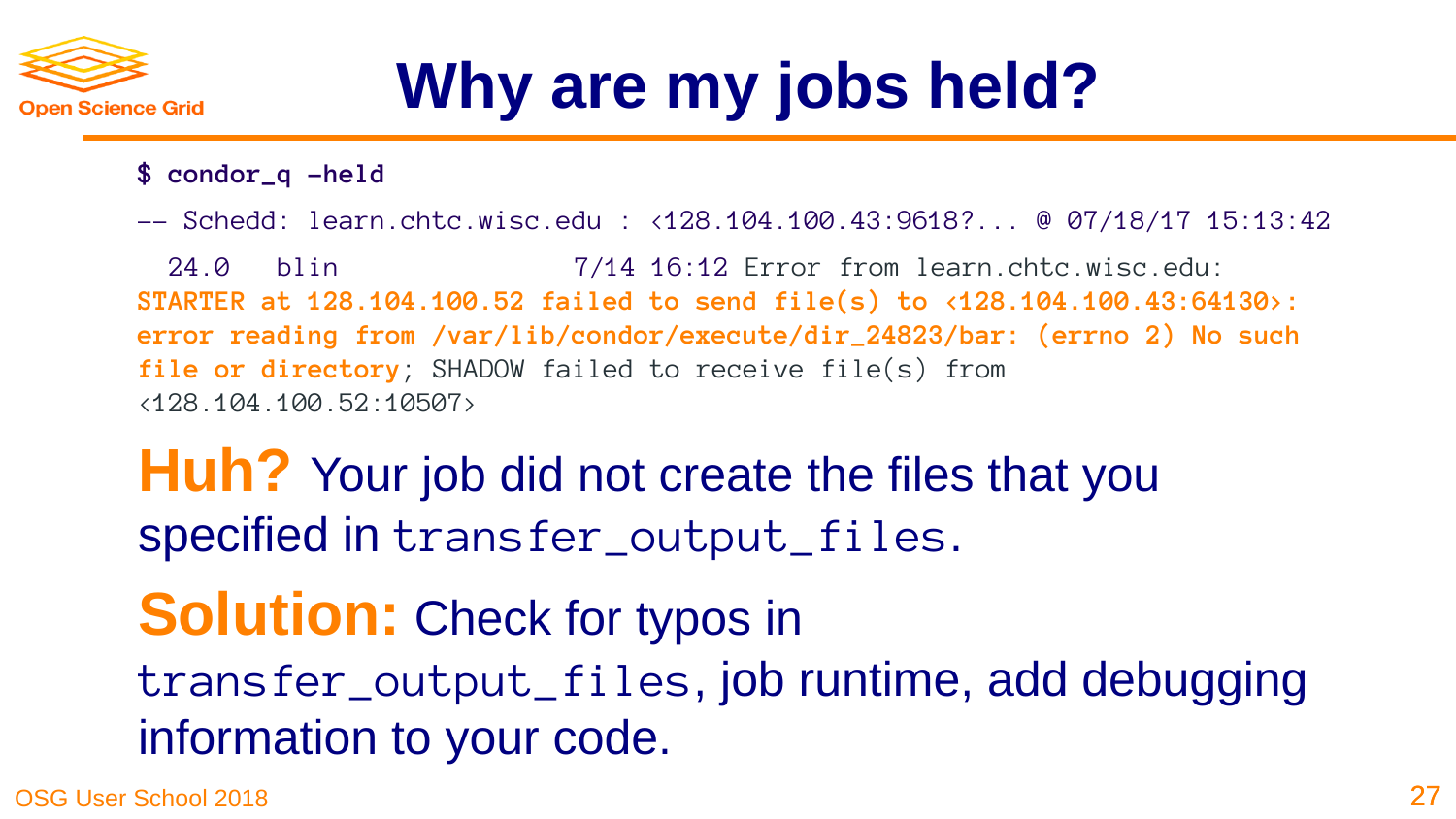

# Why are my jobs held?
$ condor_q -held
-- Schedd: learn.chtc.wisc.edu : <128.104.100.43:9618?... @ 07/18/17 15:13:42
  24.0   blin        	7/14 16:12 Error from learn.chtc.wisc.edu: STARTER at 128.104.100.52 failed to send file(s) to <128.104.100.43:64130>: error reading from /var/lib/condor/execute/dir_24823/bar: (errno 2) No such file or directory; SHADOW failed to receive file(s) from <128.104.100.52:10507>
Huh? Your job did not create the files that you specified in transfer_output_files.
Solution: Check for typos in transfer_output_files, job runtime, add debugging information to your code.
27
27